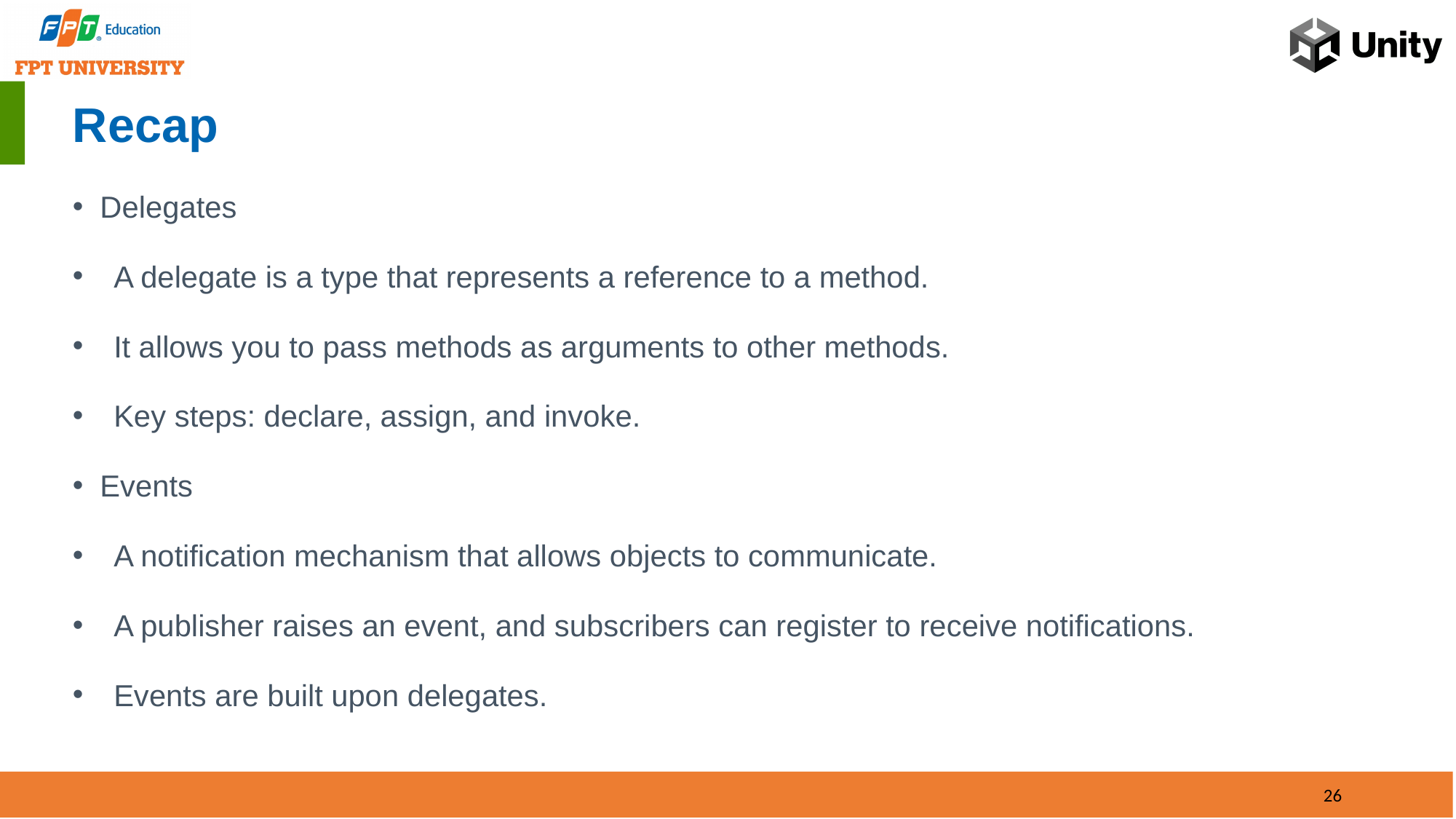

# Recap
Delegates
A delegate is a type that represents a reference to a method.
It allows you to pass methods as arguments to other methods.
Key steps: declare, assign, and invoke.
Events
A notification mechanism that allows objects to communicate.
A publisher raises an event, and subscribers can register to receive notifications.
Events are built upon delegates.
26